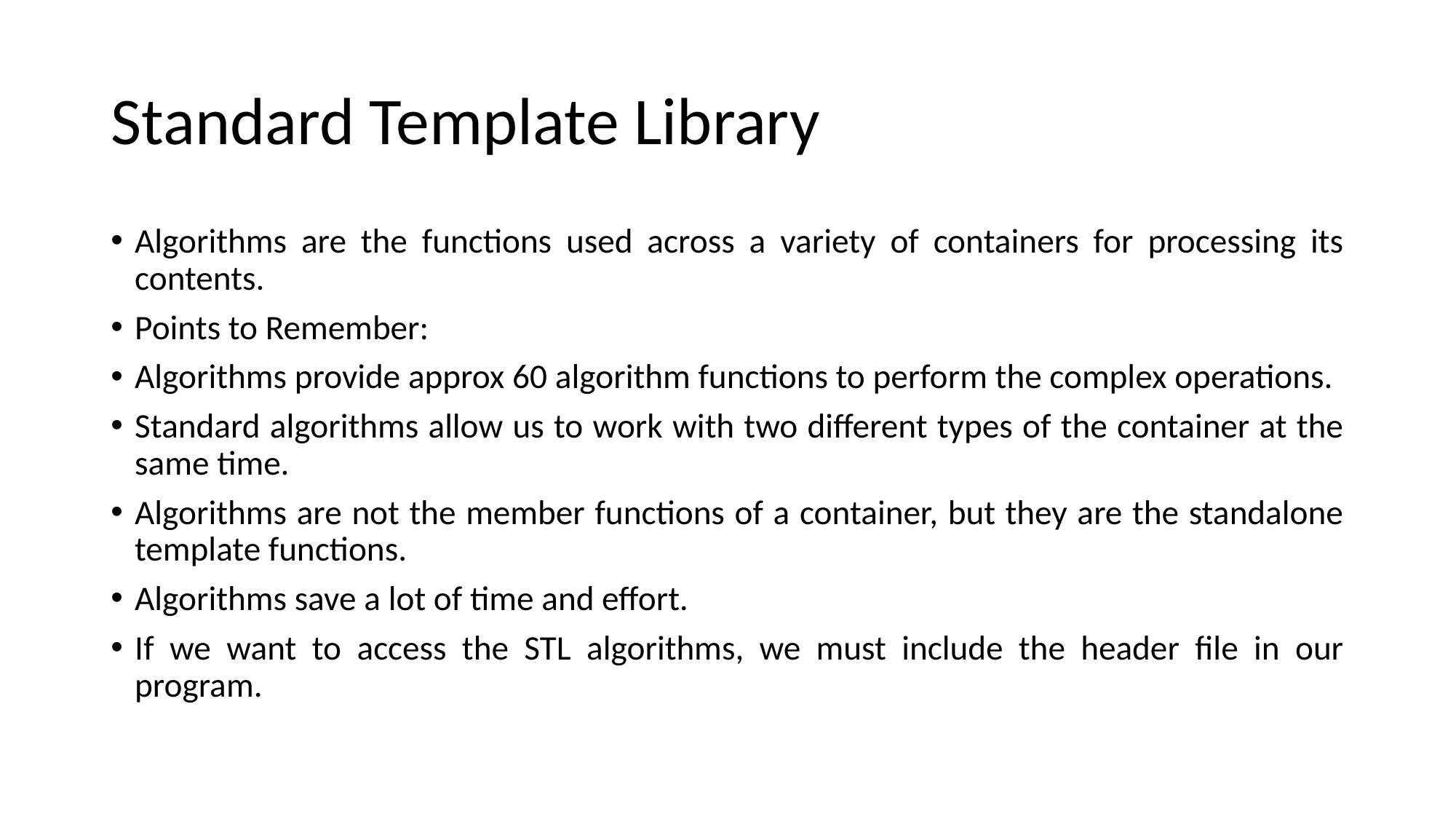

# Standard Template Library
Algorithms are the functions used across a variety of containers for processing its contents.
Points to Remember:
Algorithms provide approx 60 algorithm functions to perform the complex operations.
Standard algorithms allow us to work with two different types of the container at the same time.
Algorithms are not the member functions of a container, but they are the standalone template functions.
Algorithms save a lot of time and effort.
If we want to access the STL algorithms, we must include the header file in our program.